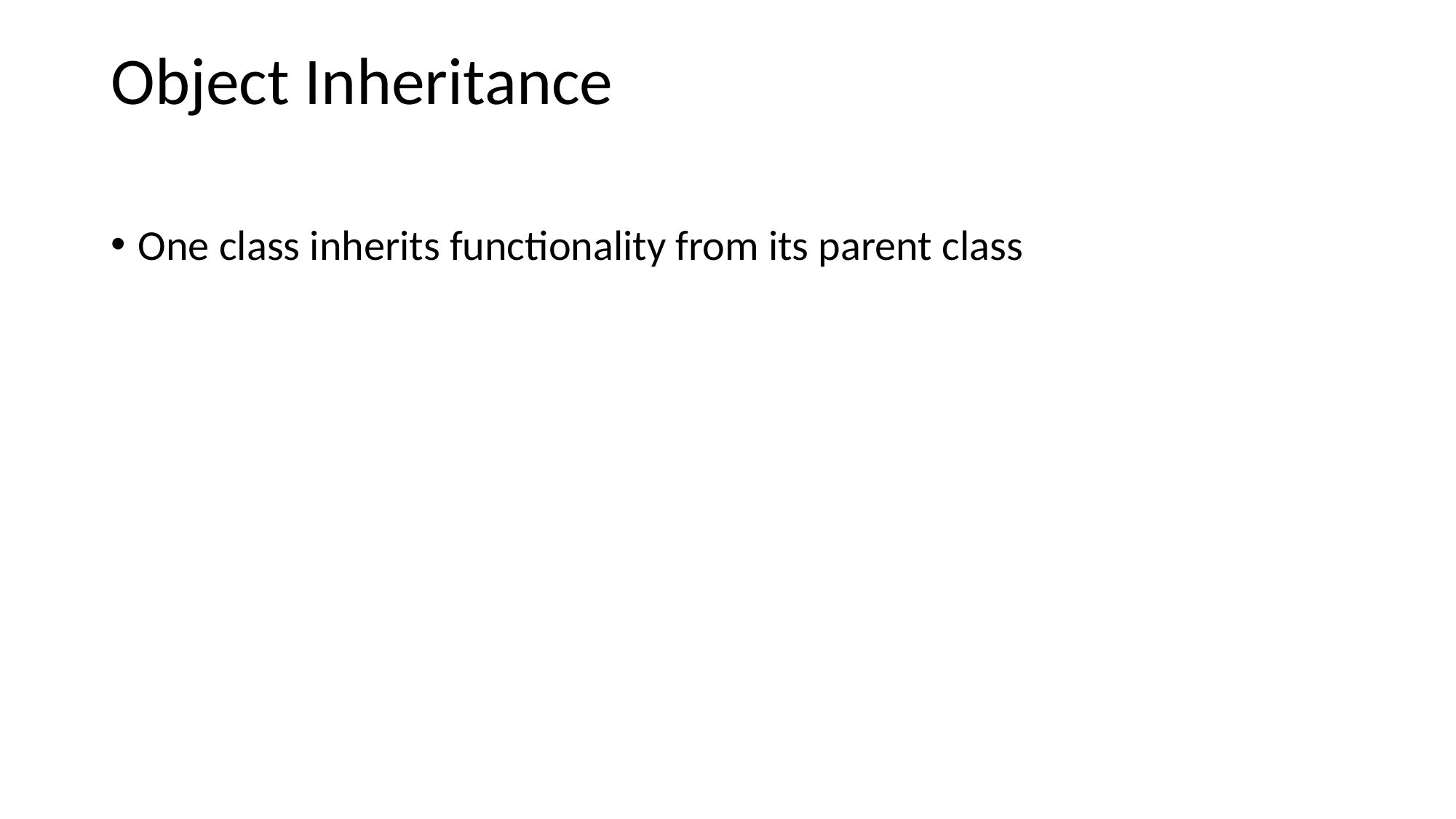

# Object Inheritance
One class inherits functionality from its parent class